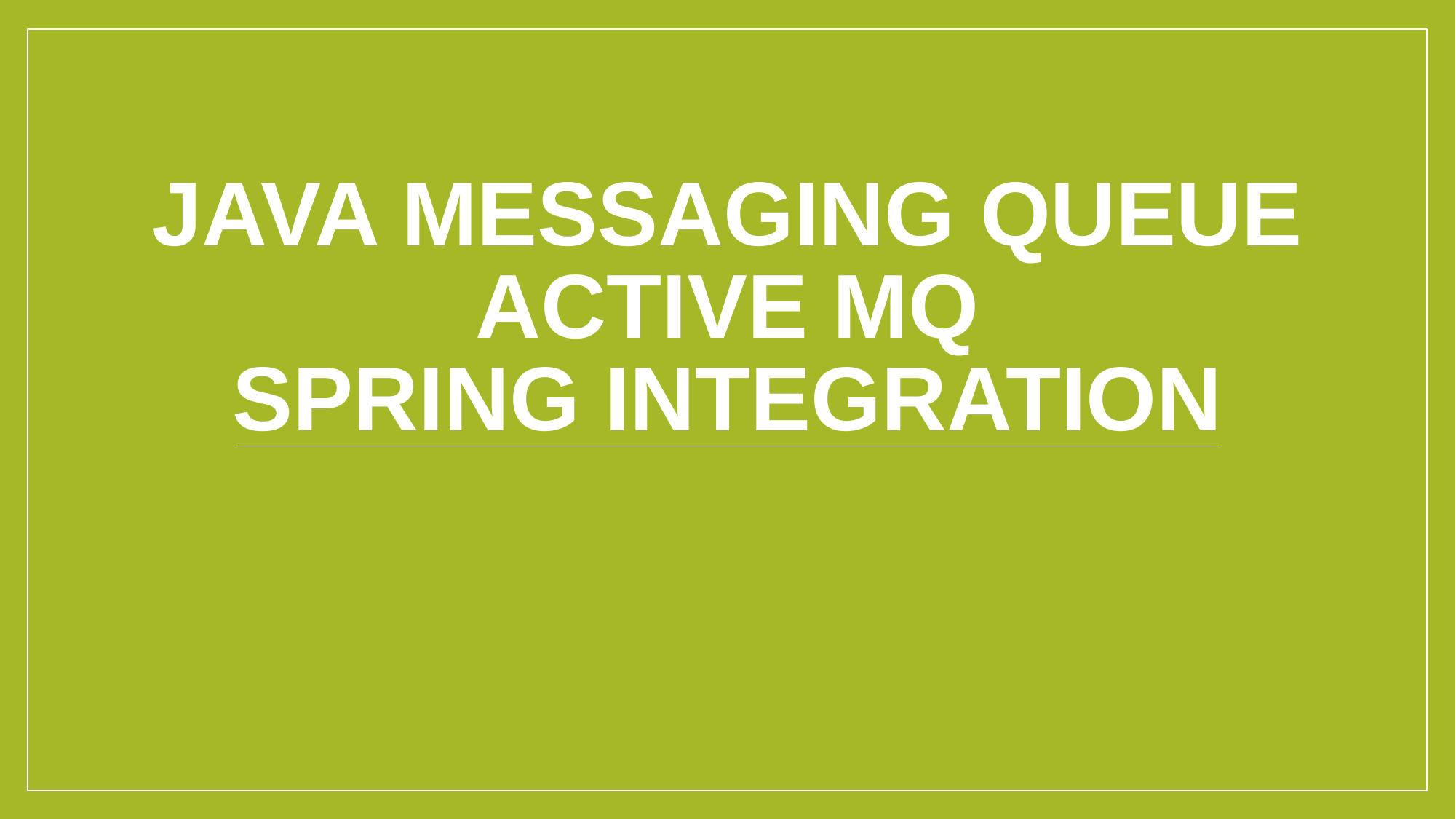

# Java Messaging Queue Active MQ Spring Integration